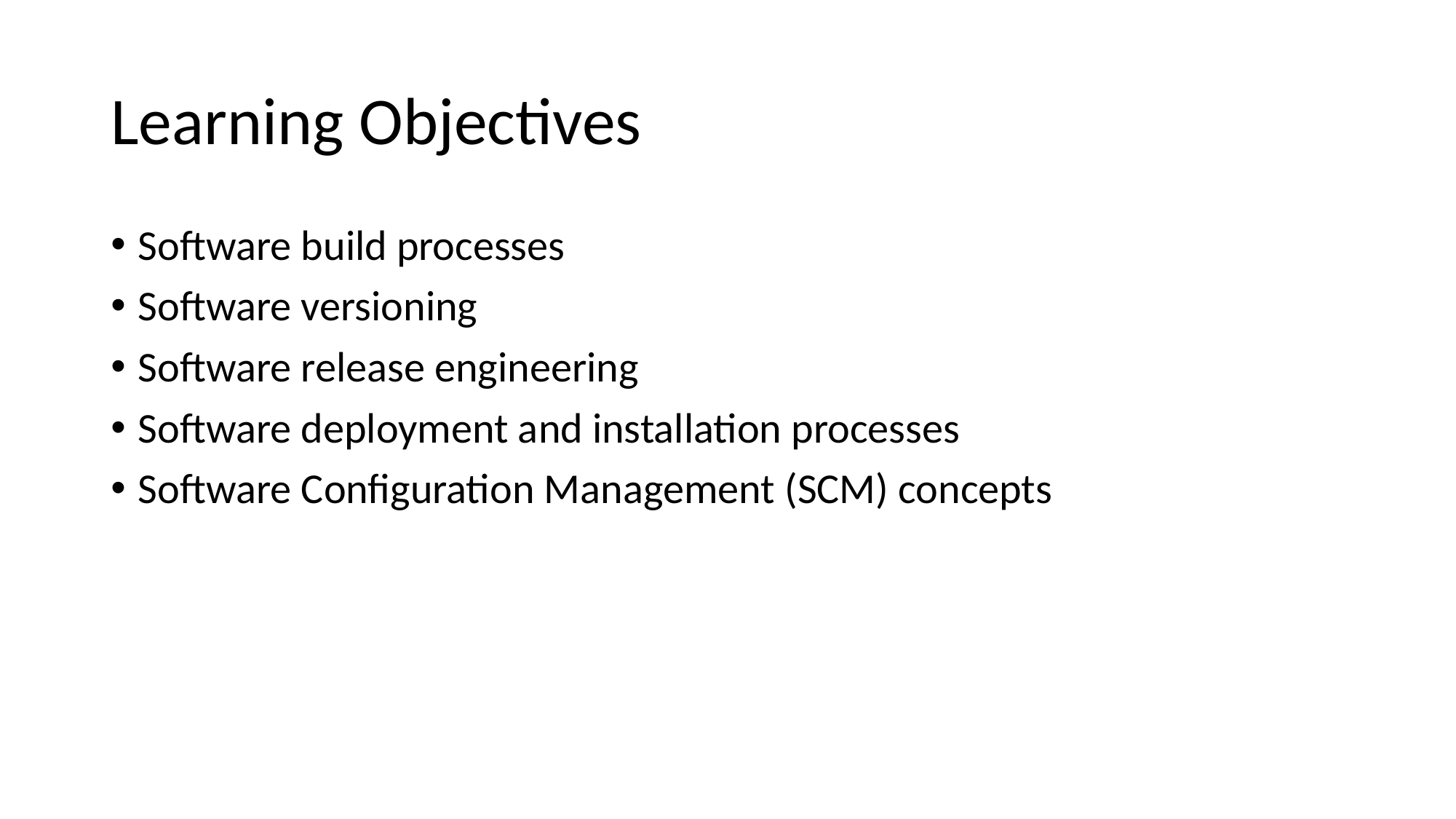

# Learning Objectives
Software build processes
Software versioning
Software release engineering
Software deployment and installation processes
Software Configuration Management (SCM) concepts